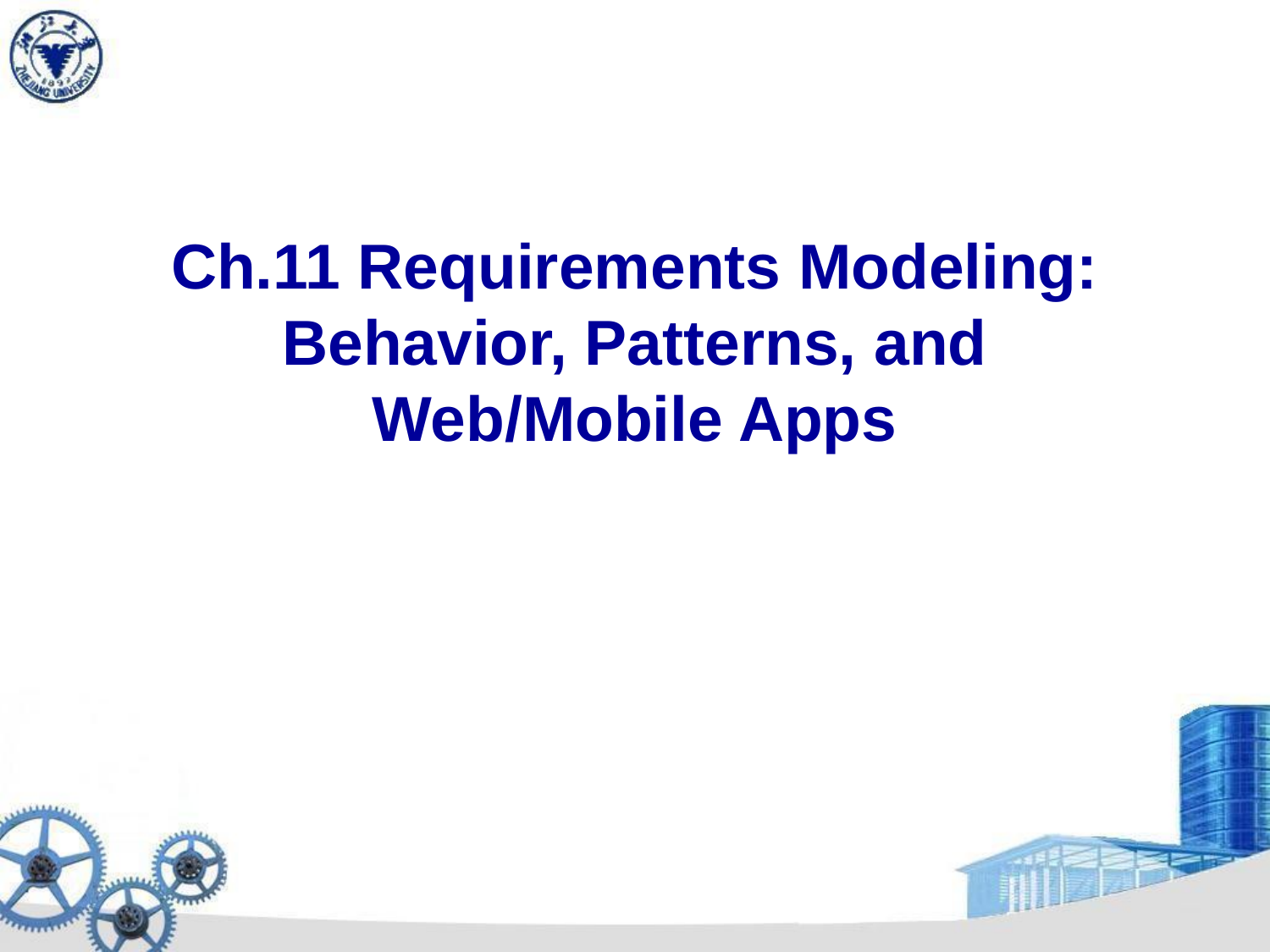

# Ch.11 Requirements Modeling: Behavior, Patterns, and Web/Mobile Apps